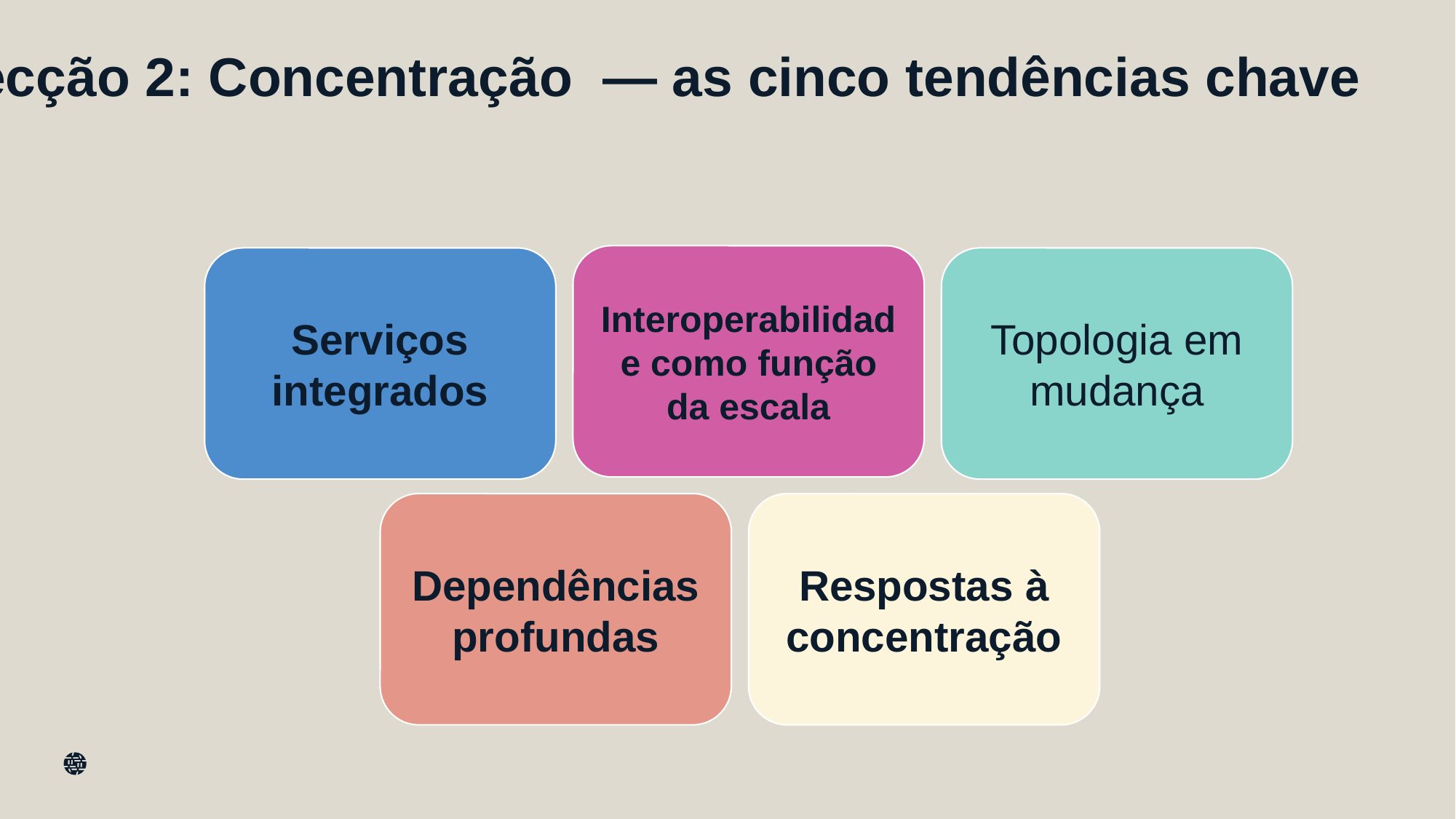

Secção 2: Concentração  — as cinco tendências chave
Interoperabilidade como função da escala
Serviços integrados
Topologia em mudança
Dependências profundas
Respostas à concentração